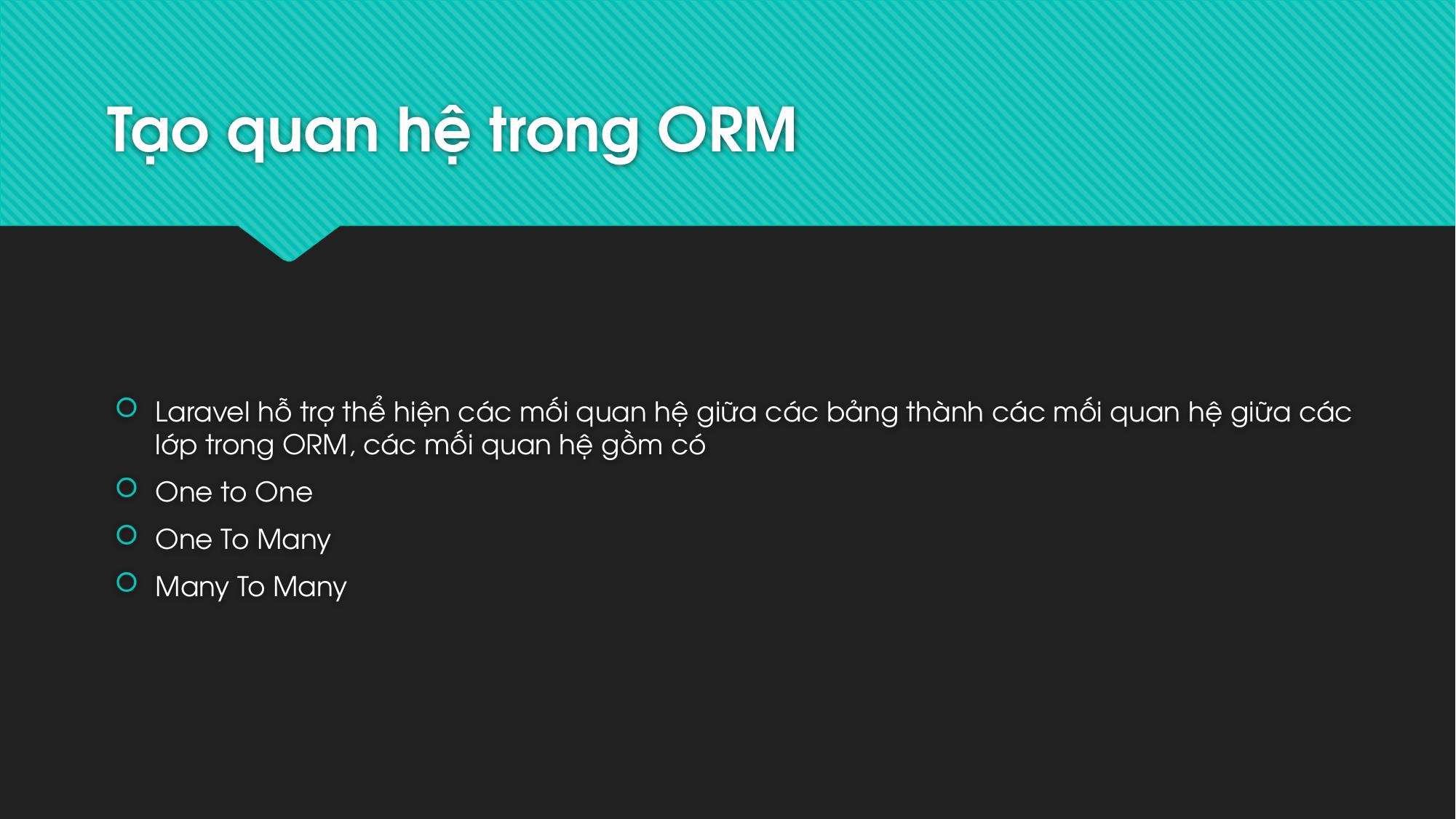

# Tạo quan hệ trong ORM
Laravel hỗ trợ thể hiện các mối quan hệ giữa các bảng thành các mối quan hệ giữa các lớp trong ORM, các mối quan hệ gồm có
One to One
One To Many
Many To Many